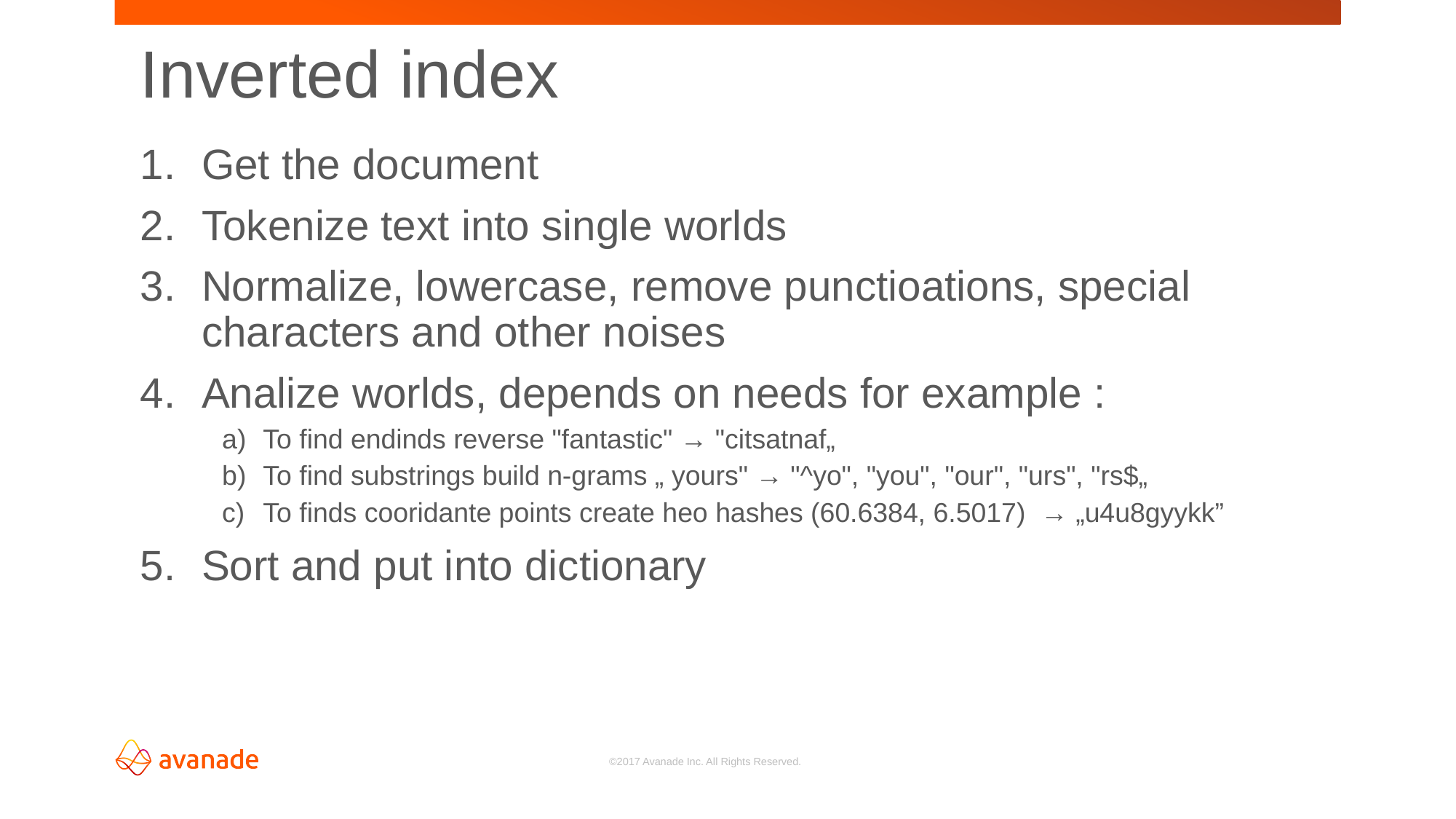

Inverted index
Get the document
Tokenize text into single worlds
Normalize, lowercase, remove punctioations, special characters and other noises
Analize worlds, depends on needs for example :
To find endinds reverse "fantastic" → "citsatnaf„
To find substrings build n-grams „ yours" → "^yo", "you", "our", "urs", "rs$„
To finds cooridante points create heo hashes (60.6384, 6.5017)  → „u4u8gyykk”
Sort and put into dictionary